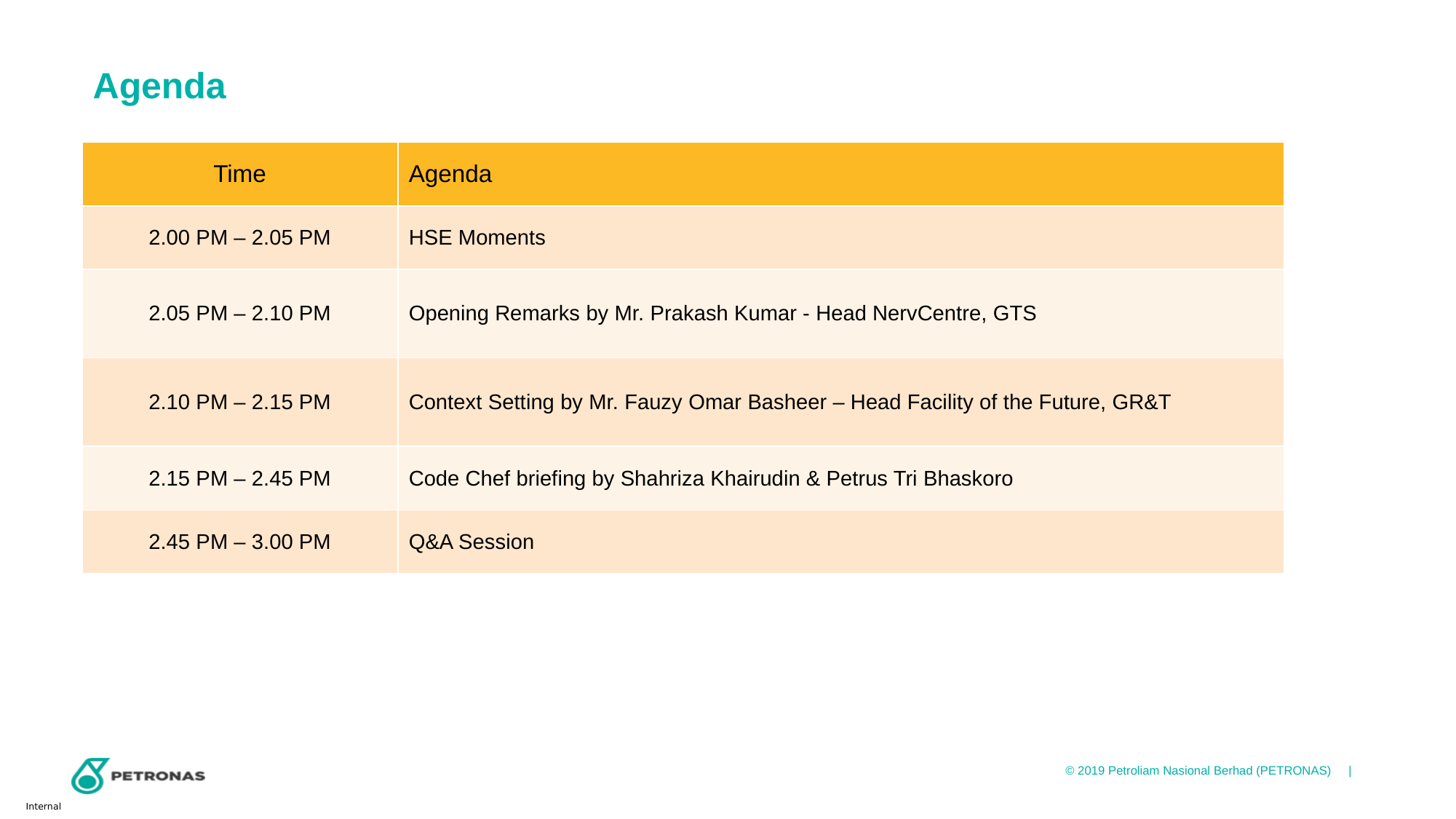

# Agenda
| Time | Agenda |
| --- | --- |
| 2.00 PM – 2.05 PM | HSE Moments |
| 2.05 PM – 2.10 PM | Opening Remarks by Mr. Prakash Kumar - Head NervCentre, GTS |
| 2.10 PM – 2.15 PM | Context Setting by Mr. Fauzy Omar Basheer – Head Facility of the Future, GR&T |
| 2.15 PM – 2.45 PM | Code Chef briefing by Shahriza Khairudin & Petrus Tri Bhaskoro |
| 2.45 PM – 3.00 PM | Q&A Session |
Internal